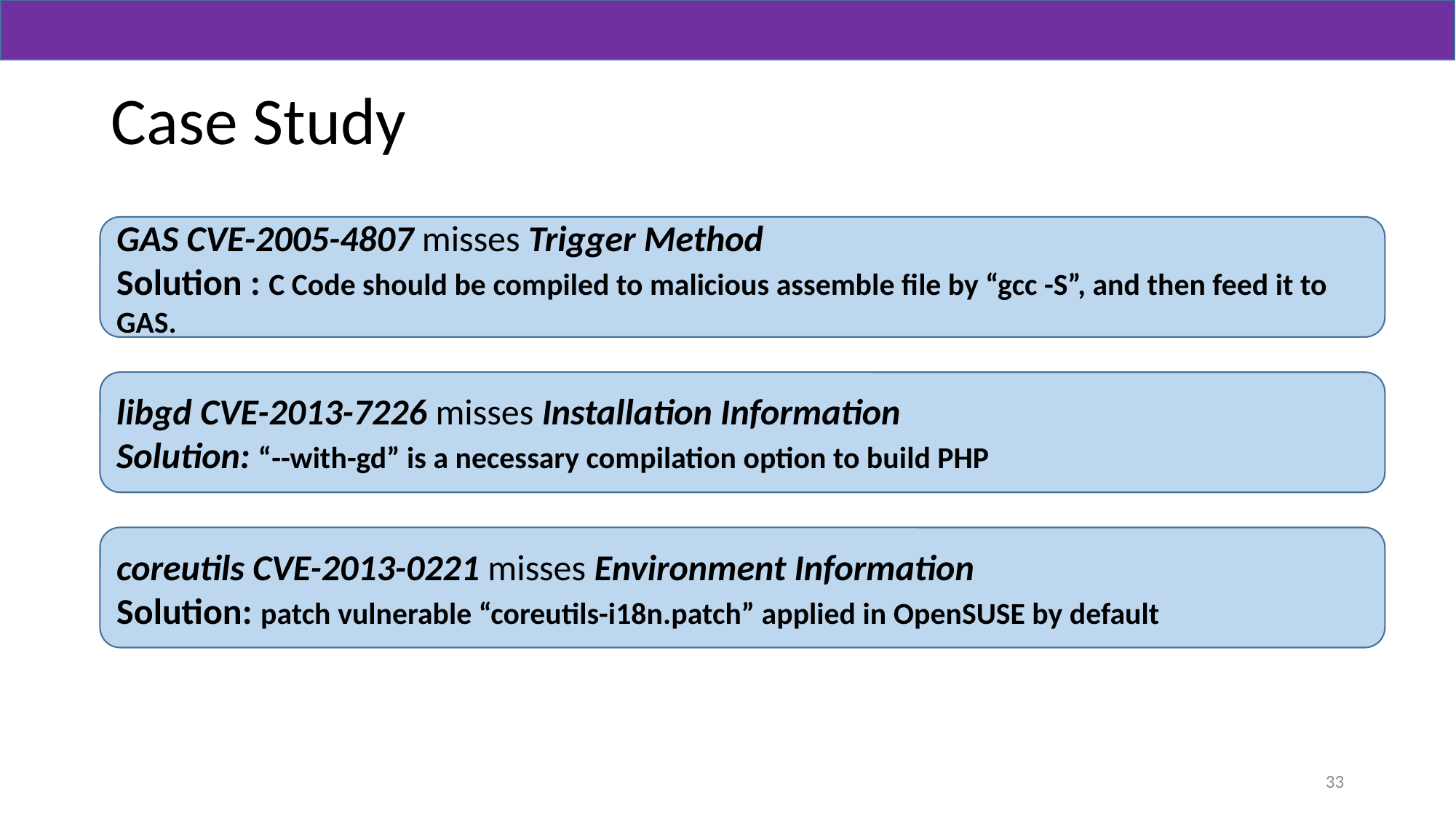

# Case Study
GAS CVE-2005-4807 misses Trigger Method
Solution : C Code should be compiled to malicious assemble file by “gcc -S”, and then feed it to GAS.
libgd CVE-2013-7226 misses Installation Information
Solution: “--with-gd” is a necessary compilation option to build PHP
coreutils CVE-2013-0221 misses Environment Information
Solution: patch vulnerable “coreutils-i18n.patch” applied in OpenSUSE by default
33